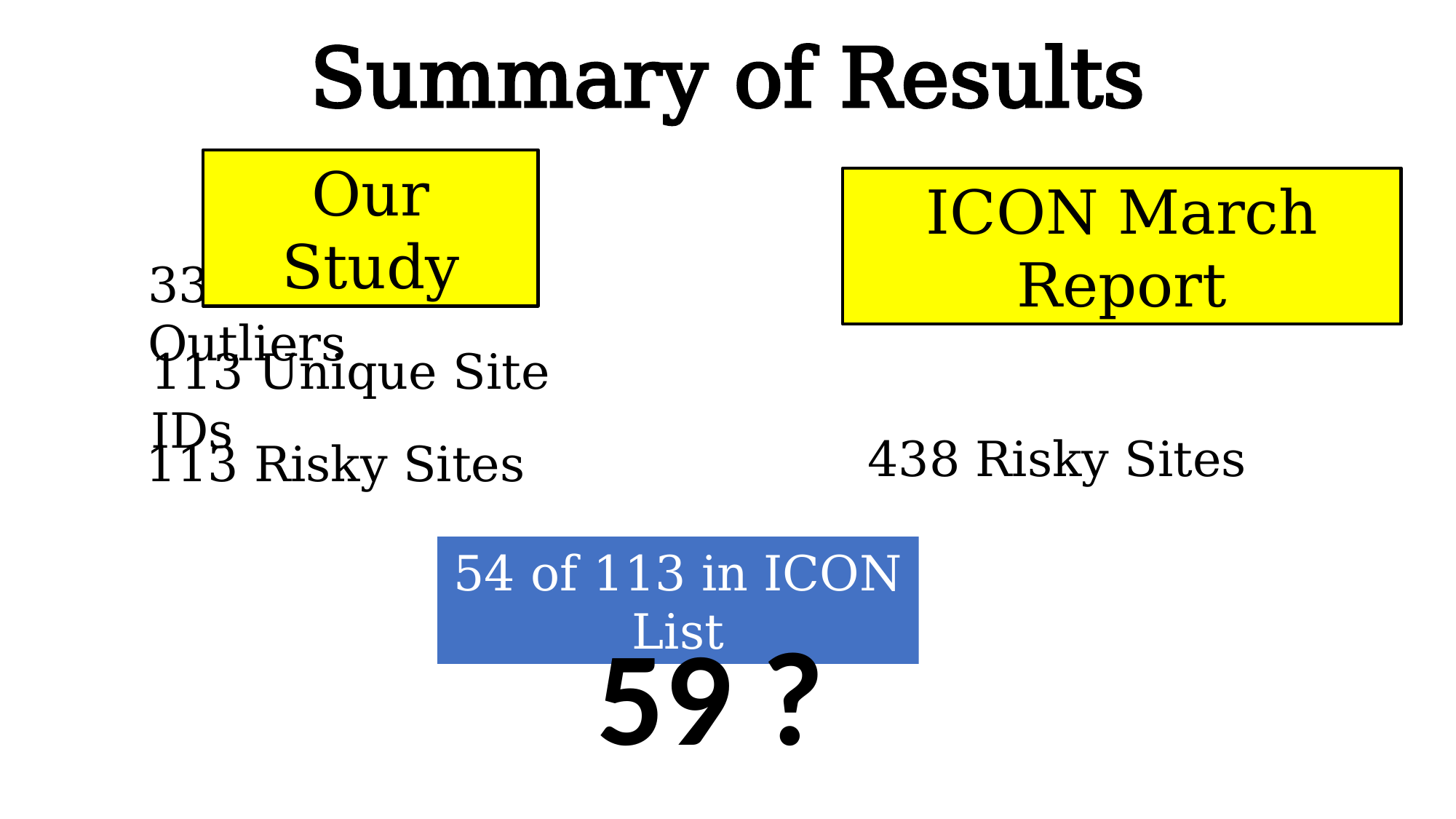

# Summary of Results
Our Study
ICON March Report
438 Risky Sites
330 Outliers
113 Unique Site IDs
113 Risky Sites
54 of 113 in ICON List
59 ?